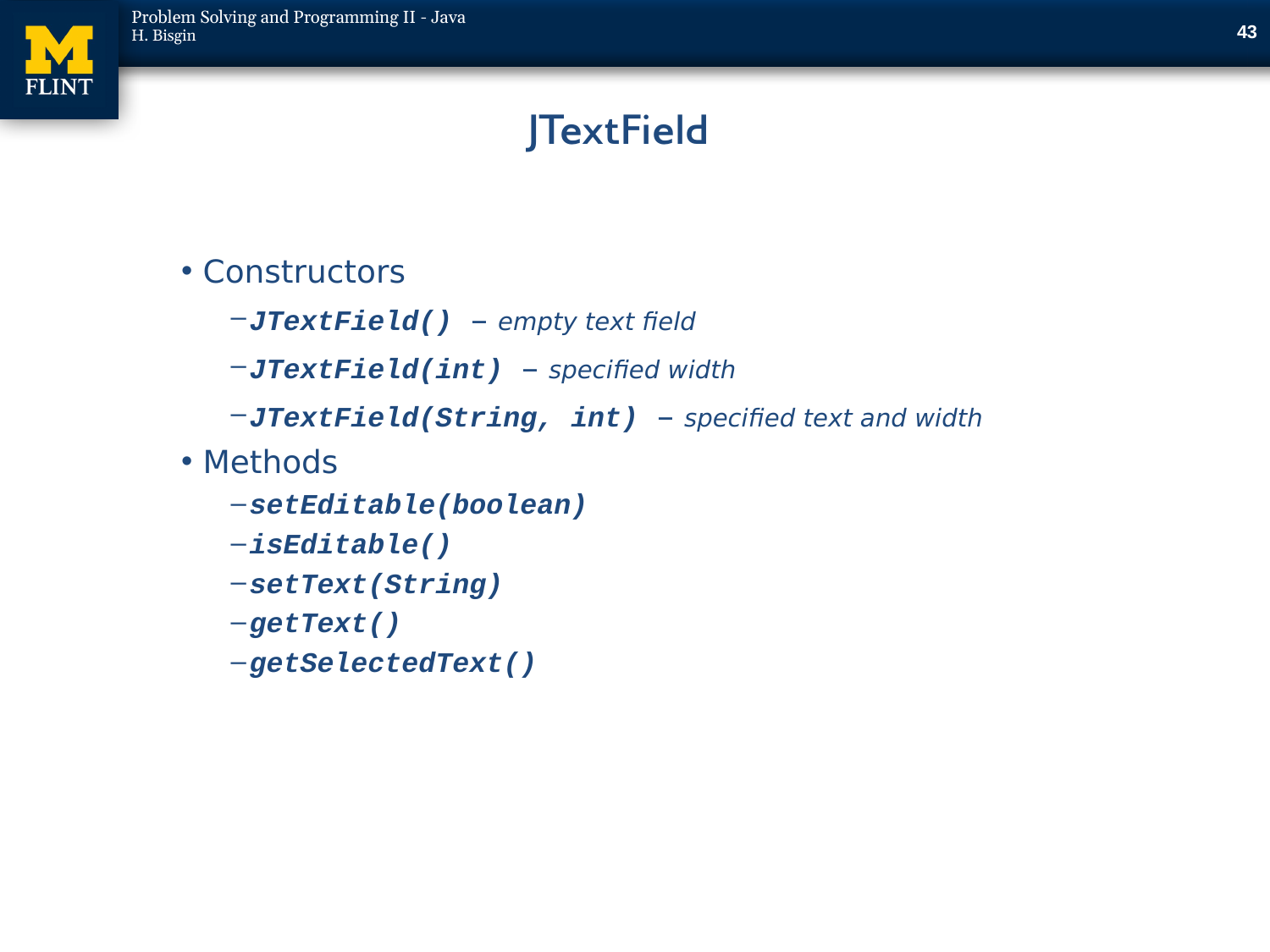

43
# JTextField
Constructors
JTextField() – empty text field
JTextField(int) – specified width
JTextField(String, int) – specified text and width
Methods
setEditable(boolean)
isEditable()
setText(String)
getText()
getSelectedText()